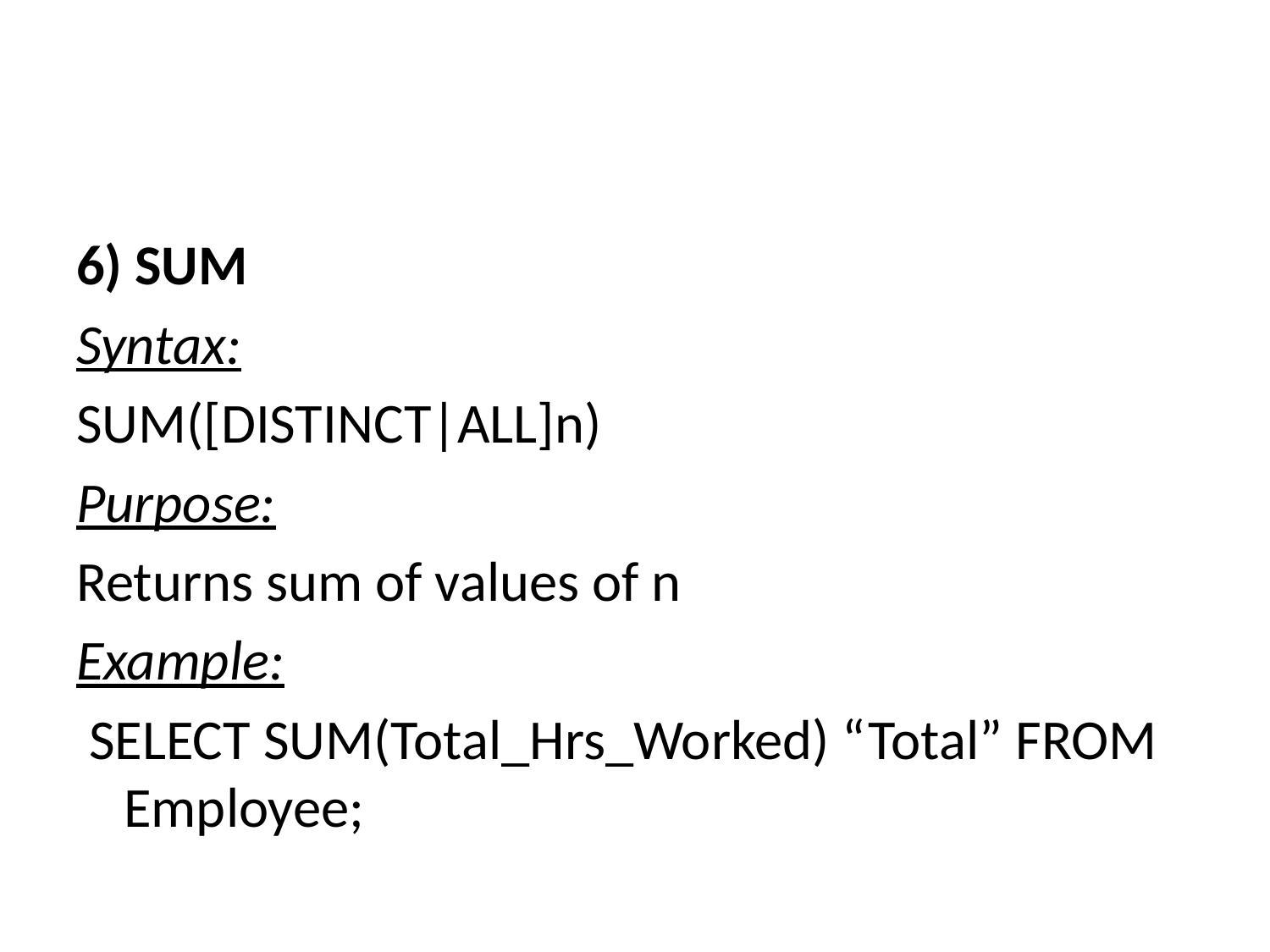

#
6) SUM
Syntax:
SUM([DISTINCT|ALL]n)
Purpose:
Returns sum of values of n
Example:
 SELECT SUM(Total_Hrs_Worked) “Total” FROM Employee;